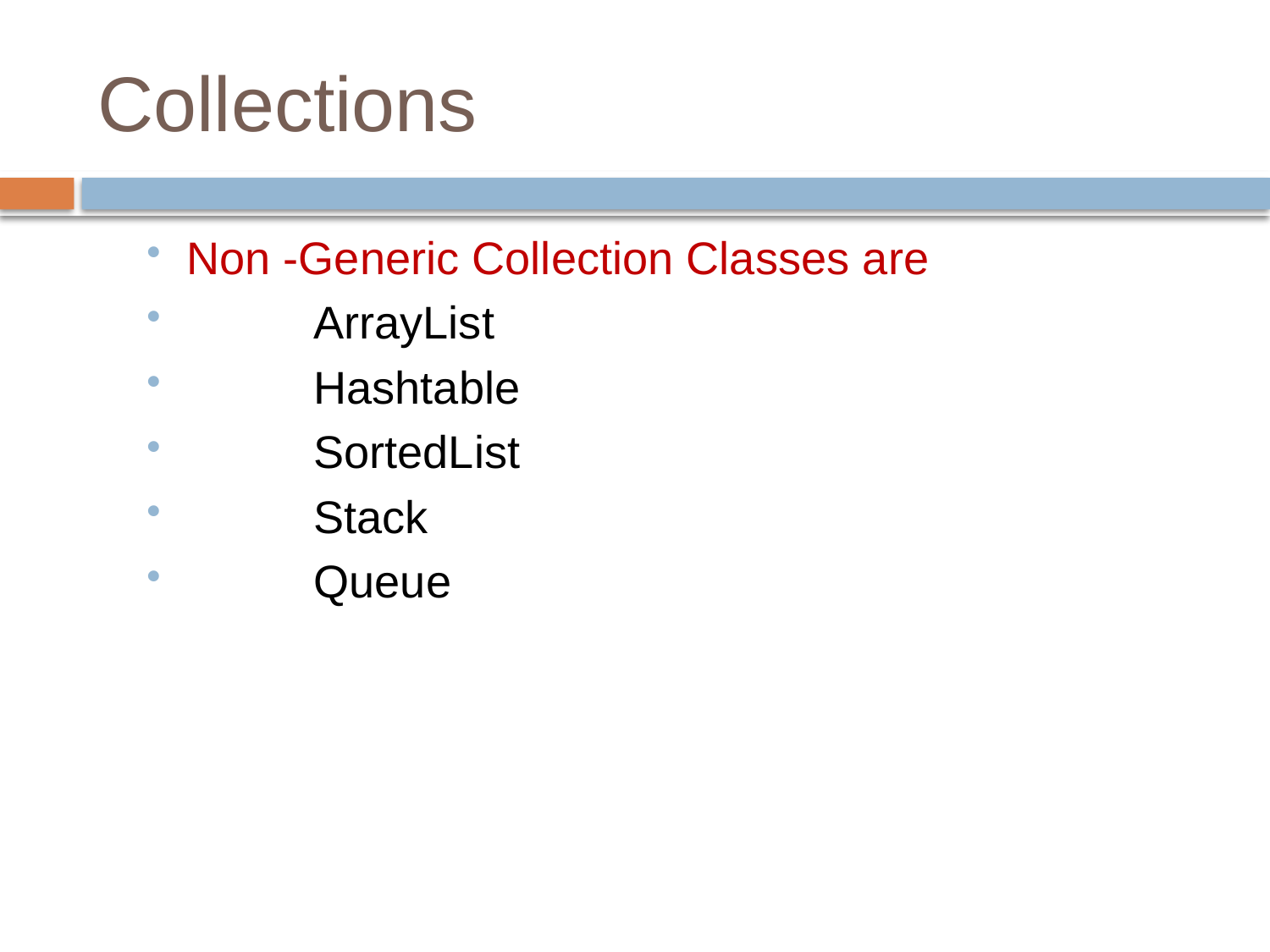

# Collections
Non -Generic Collection Classes are
	ArrayList
	Hashtable
	SortedList
	Stack
	Queue